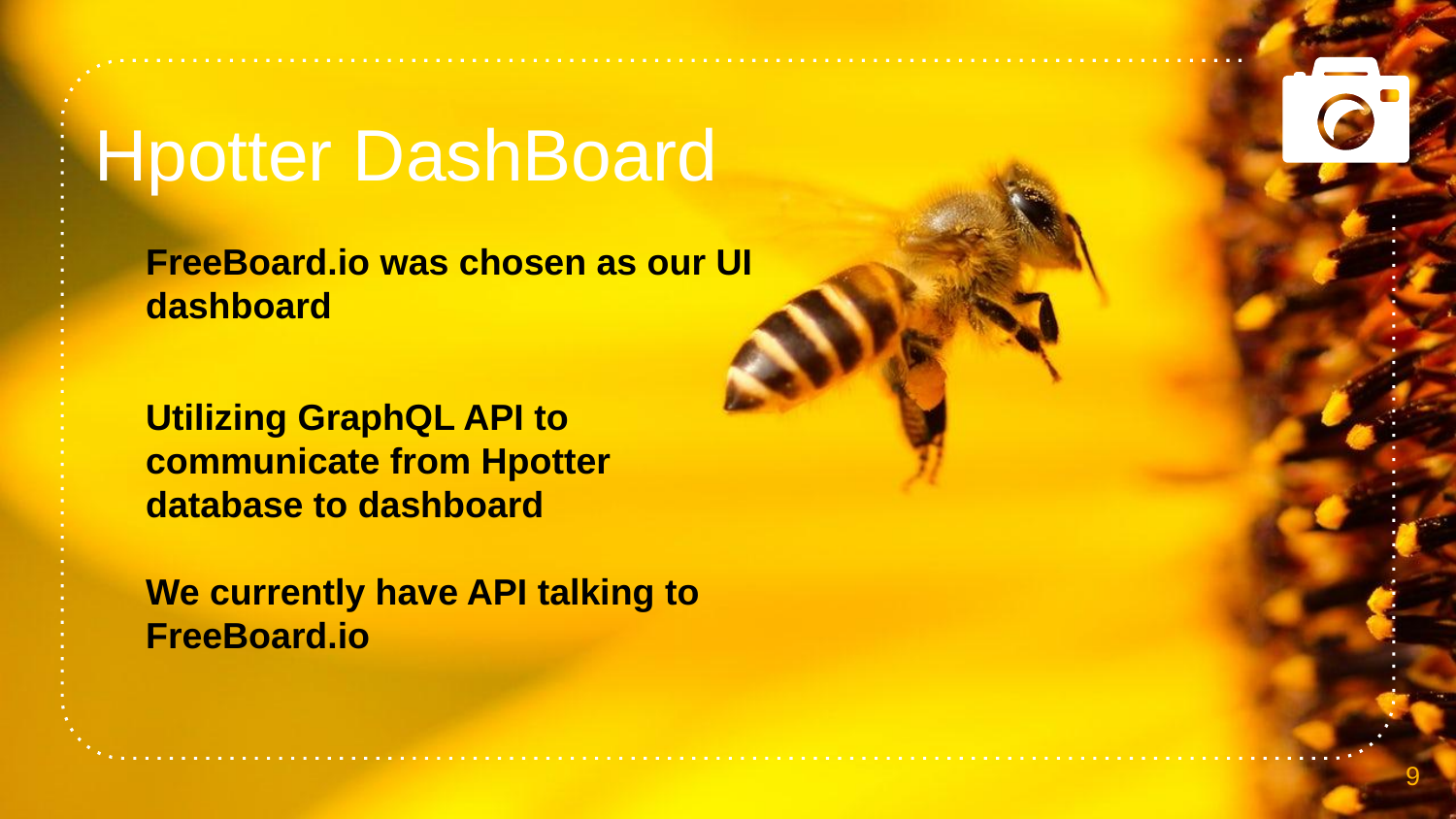

Hpotter DashBoard

FreeBoard.io was chosen as our UI dashboard

Utilizing GraphQL API to communicate from Hpotter database to dashboard
We currently have API talking to FreeBoard.io

9